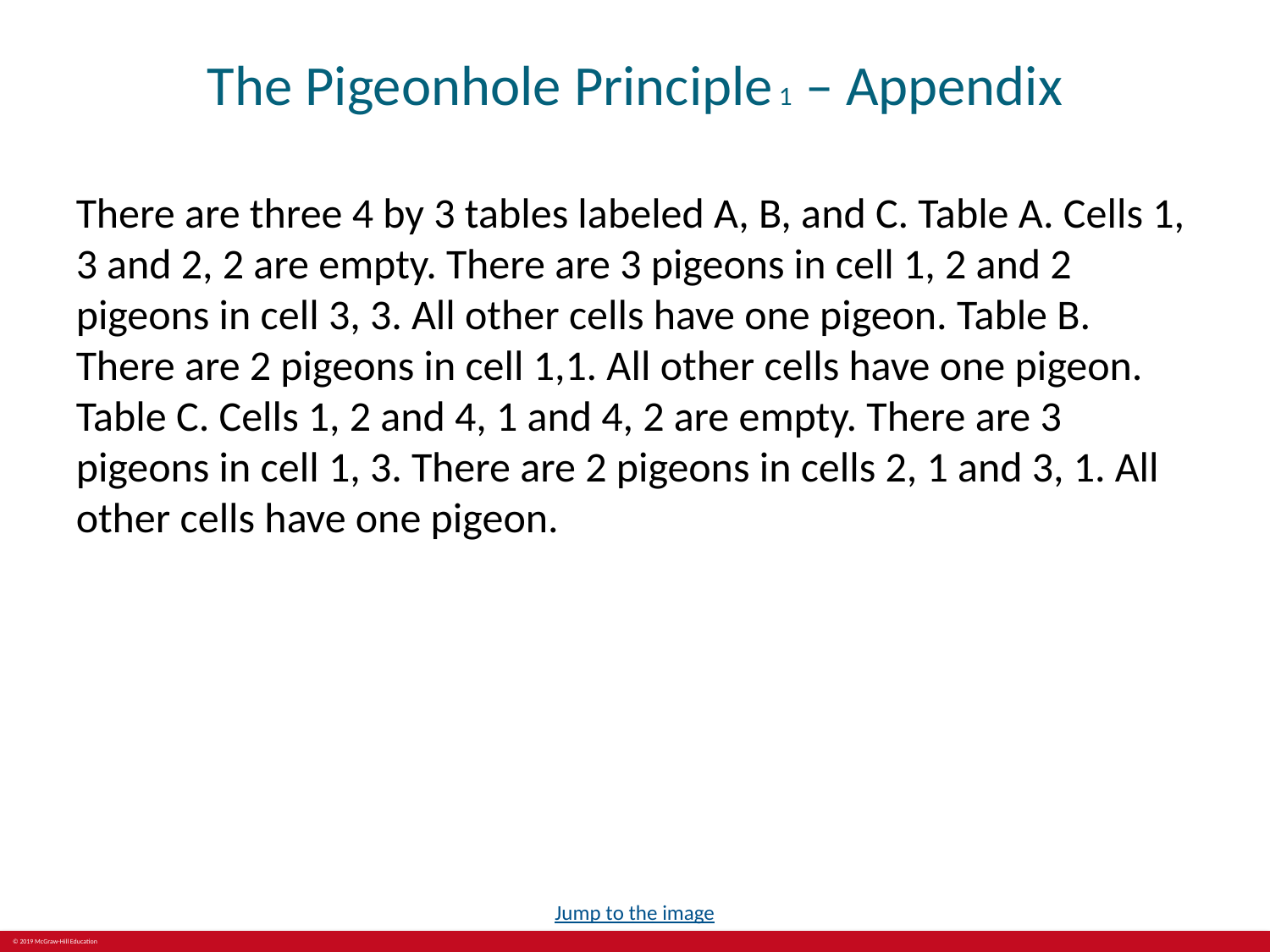

# The Pigeonhole Principle 1 – Appendix
There are three 4 by 3 tables labeled A, B, and C. Table A. Cells 1, 3 and 2, 2 are empty. There are 3 pigeons in cell 1, 2 and 2 pigeons in cell 3, 3. All other cells have one pigeon. Table B. There are 2 pigeons in cell 1,1. All other cells have one pigeon. Table C. Cells 1, 2 and 4, 1 and 4, 2 are empty. There are 3 pigeons in cell 1, 3. There are 2 pigeons in cells 2, 1 and 3, 1. All other cells have one pigeon.
Jump to the image